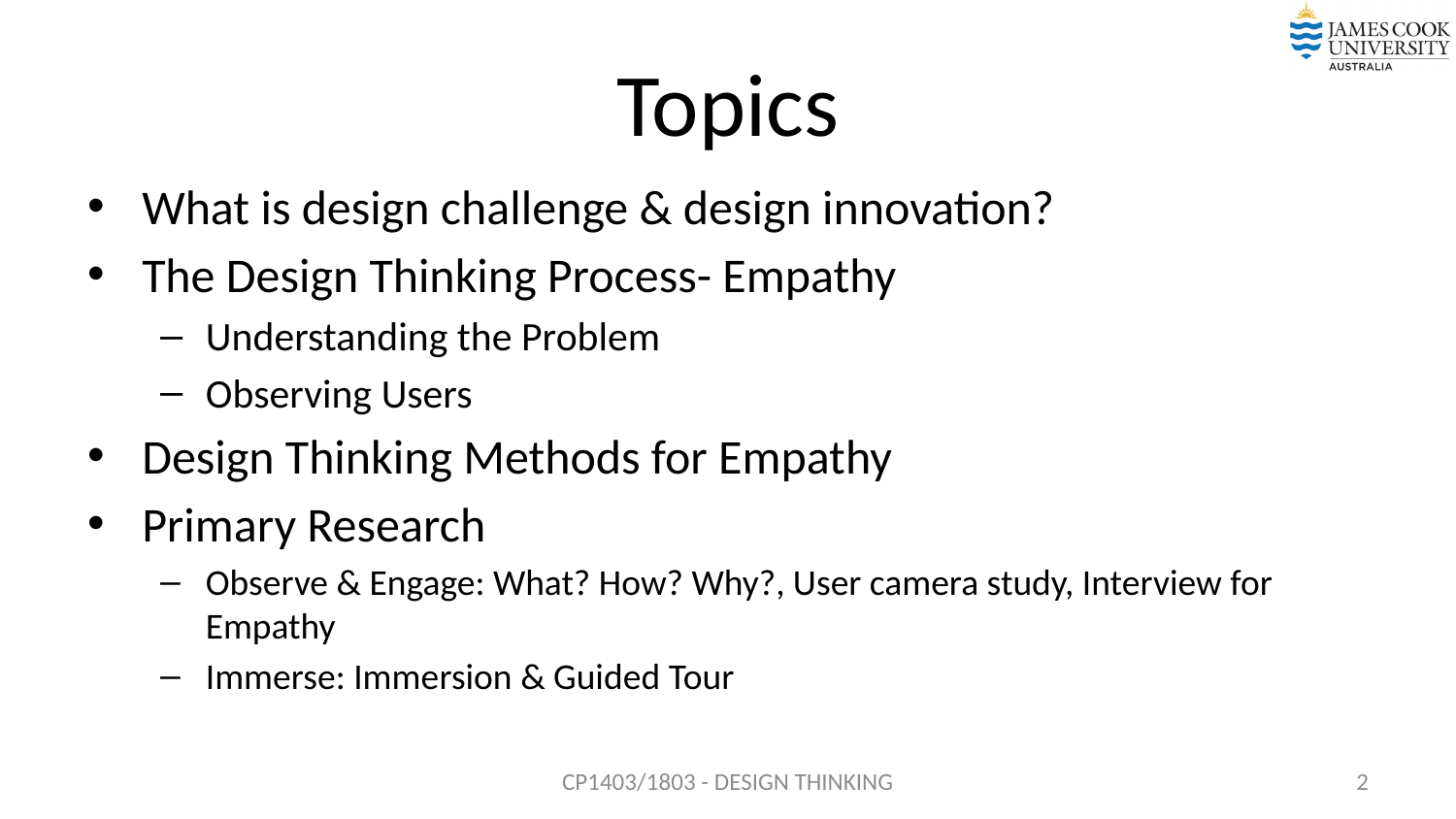

# Topics
What is design challenge & design innovation?
The Design Thinking Process- Empathy
Understanding the Problem
Observing Users
Design Thinking Methods for Empathy
Primary Research
Observe & Engage: What? How? Why?, User camera study, Interview for Empathy
Immerse: Immersion & Guided Tour

CP1403/1803 - DESIGN THINKING
2